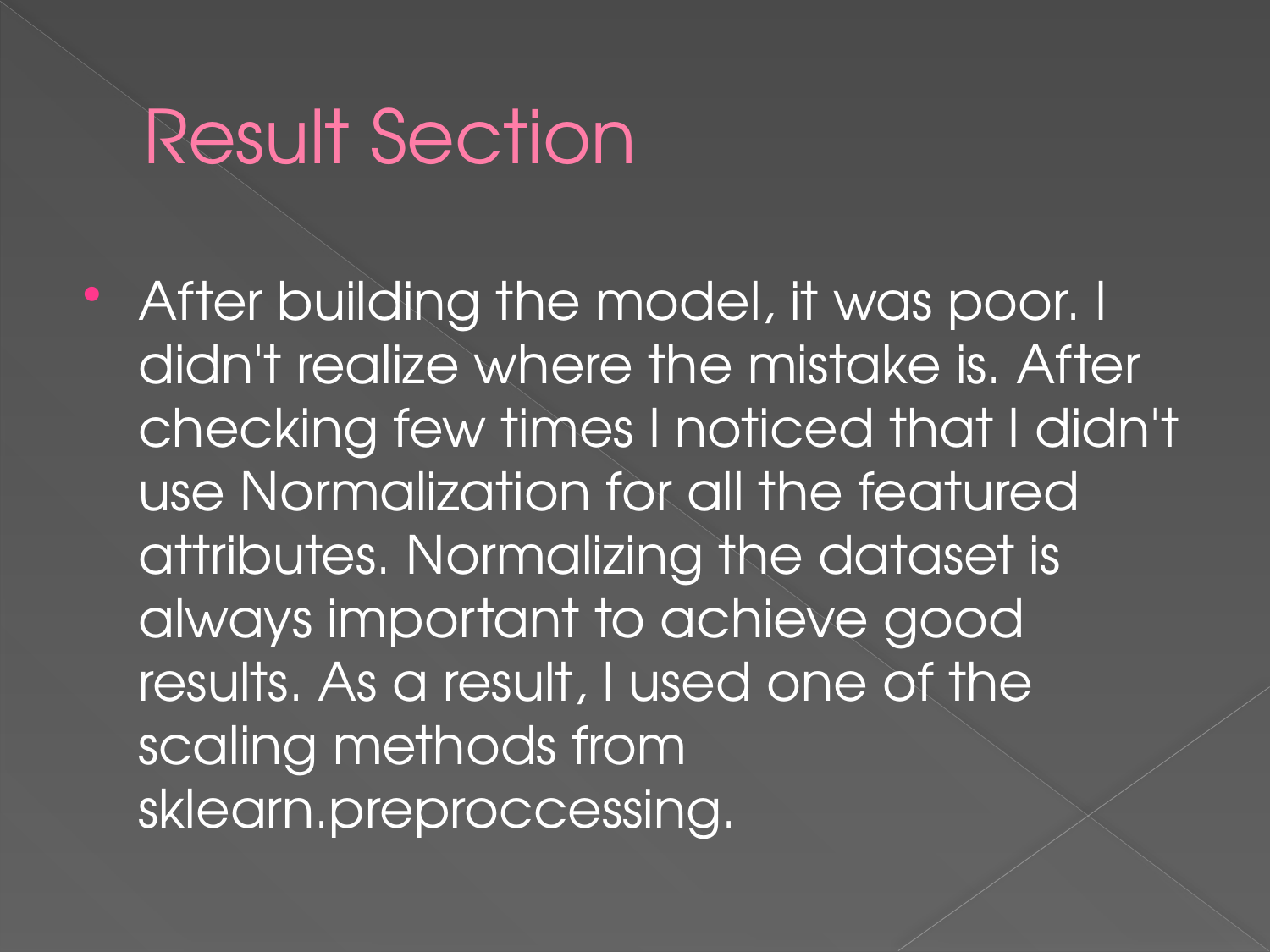

# Result Section
After building the model, it was poor. I didn't realize where the mistake is. After checking few times I noticed that I didn't use Normalization for all the featured attributes. Normalizing the dataset is always important to achieve good results. As a result, I used one of the scaling methods from sklearn.preproccessing.